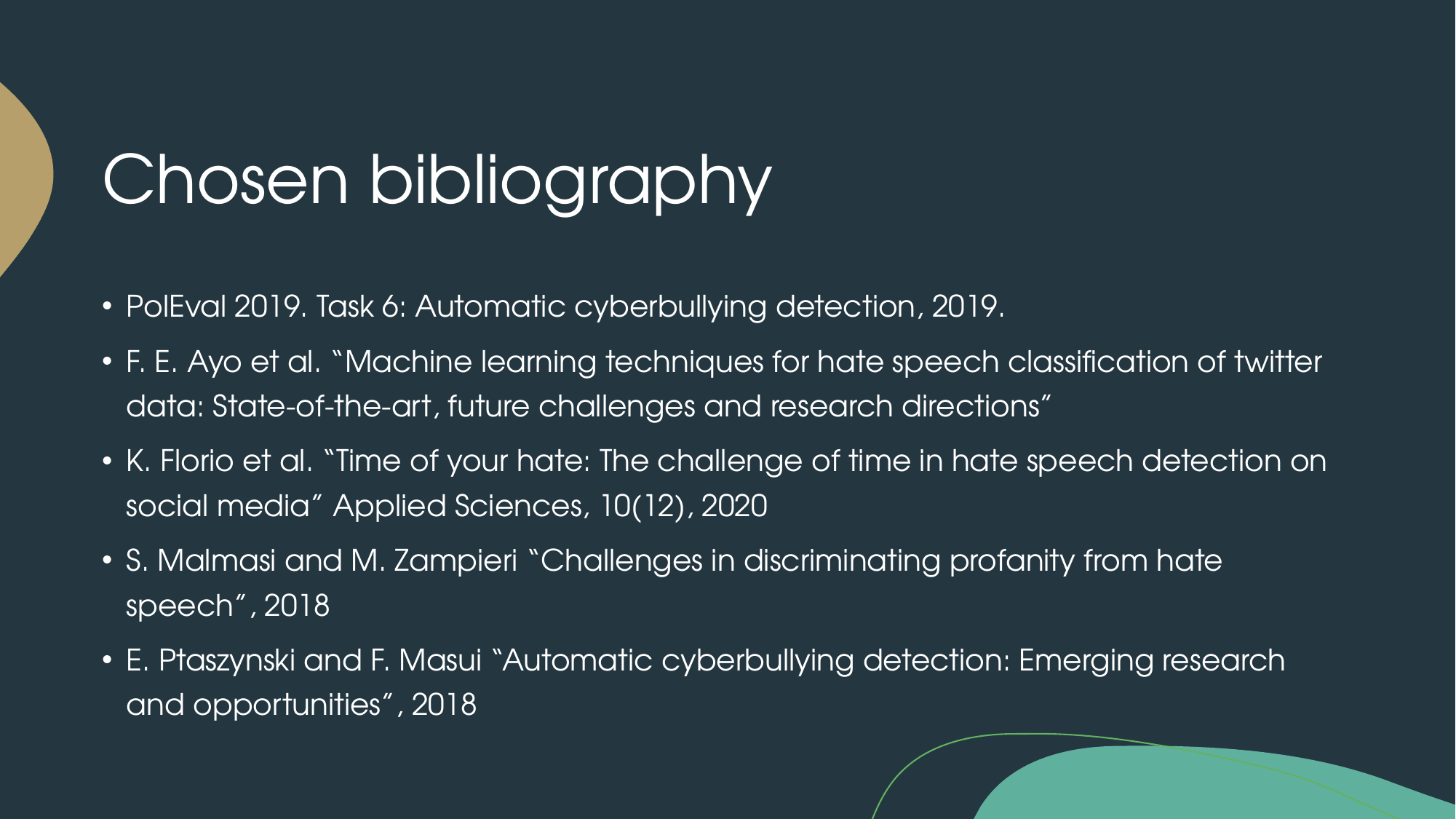

# Chosen bibliography
PolEval 2019. Task 6: Automatic cyberbullying detection, 2019.
F. E. Ayo et al. “Machine learning techniques for hate speech classification of twitter data: State-of-the-art, future challenges and research directions”
K. Florio et al. “Time of your hate: The challenge of time in hate speech detection on social media” Applied Sciences, 10(12), 2020
S. Malmasi and M. Zampieri “Challenges in discriminating profanity from hate speech”, 2018
E. Ptaszynski and F. Masui “Automatic cyberbullying detection: Emerging research and opportunities”, 2018